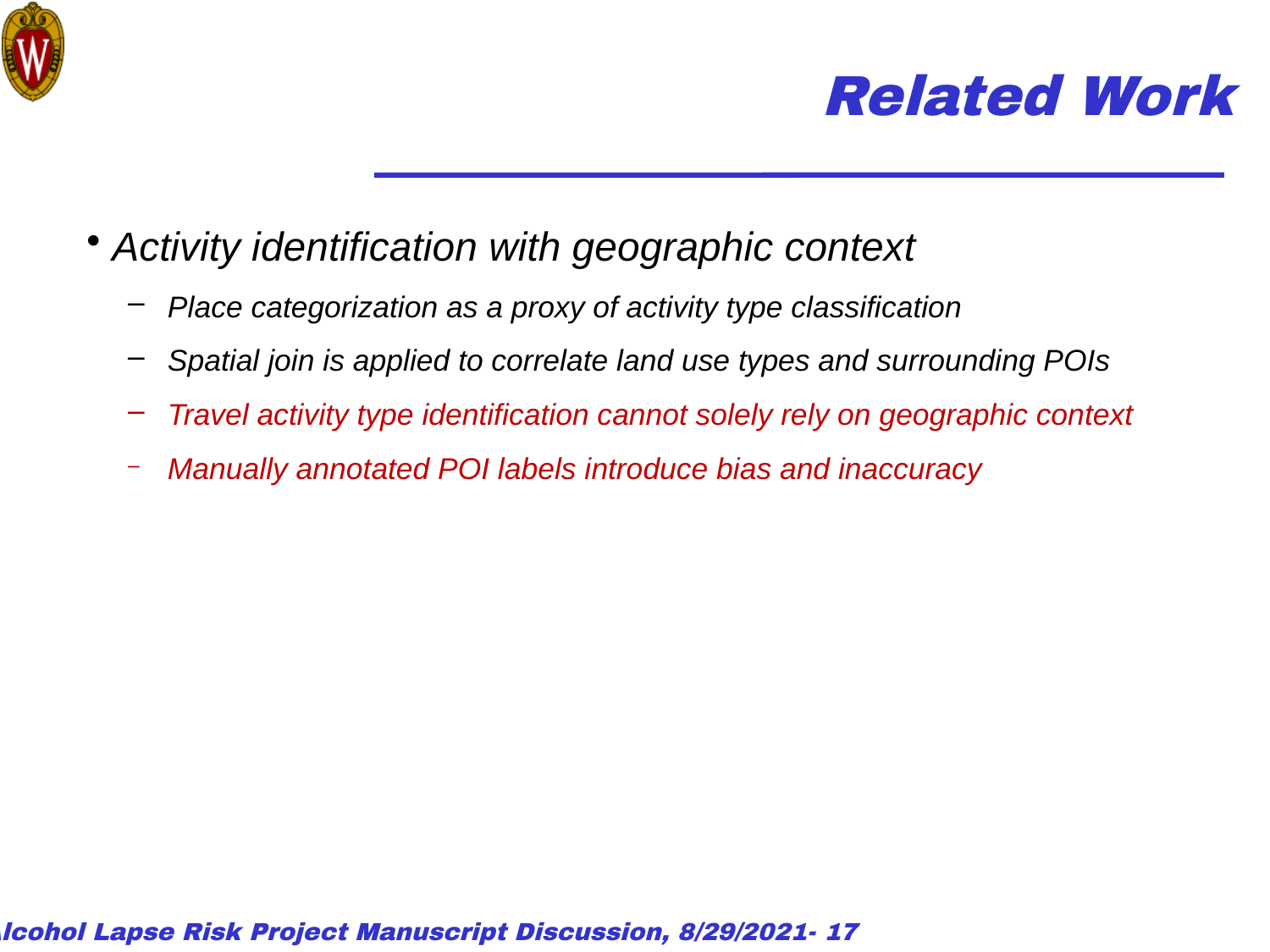

# Related Work
Activity identification with geographic context
Place categorization as a proxy of activity type classification
Spatial join is applied to correlate land use types and surrounding POIs
Travel activity type identification cannot solely rely on geographic context
Manually annotated POI labels introduce bias and inaccuracy